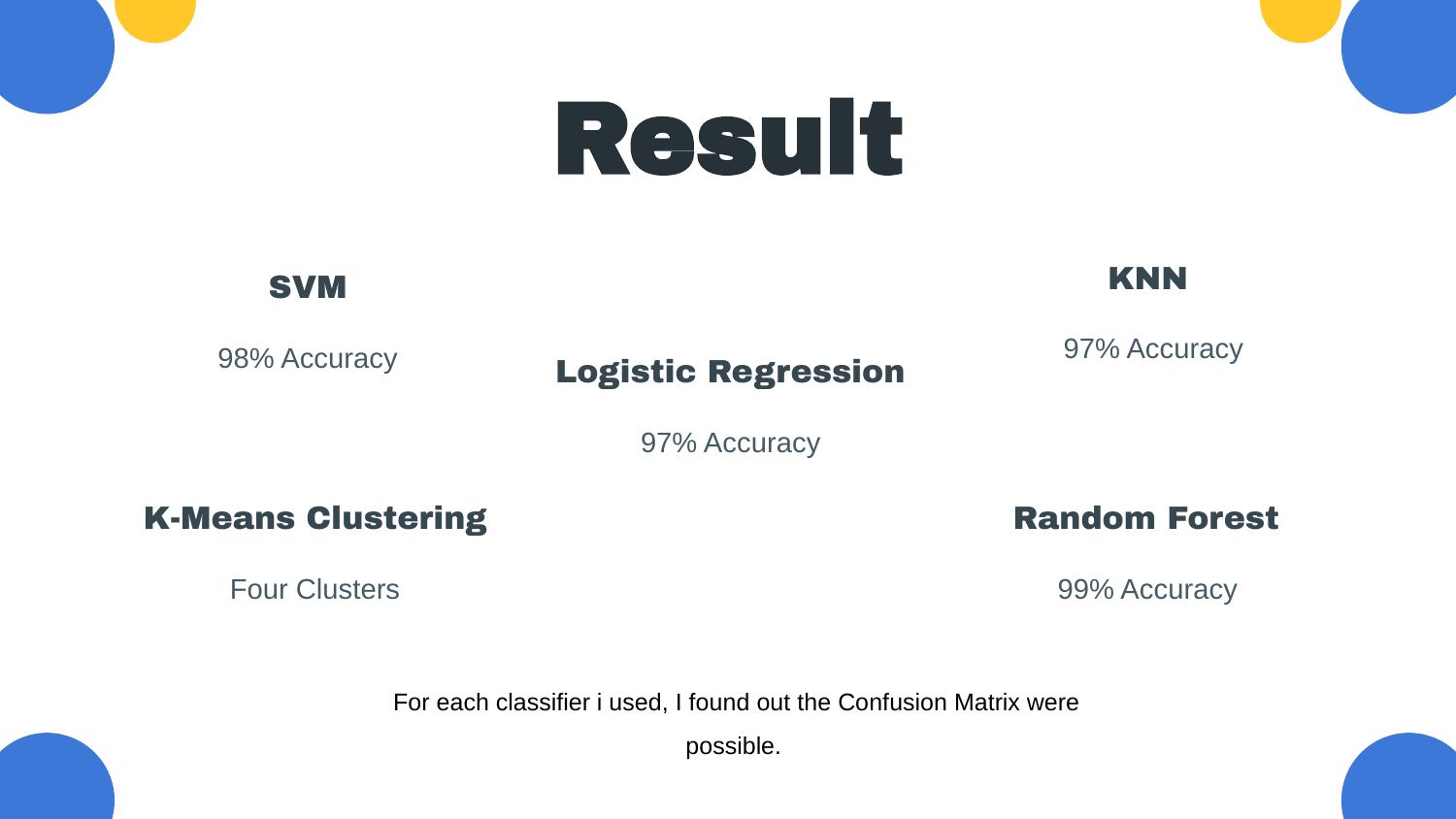

# Result
KNN
SVM
97% Accuracy
98% Accuracy
Logistic Regression
97% Accuracy
K-Means Clustering
Random Forest
Four Clusters
99% Accuracy
For each classifier i used, I found out the Confusion Matrix were possible.